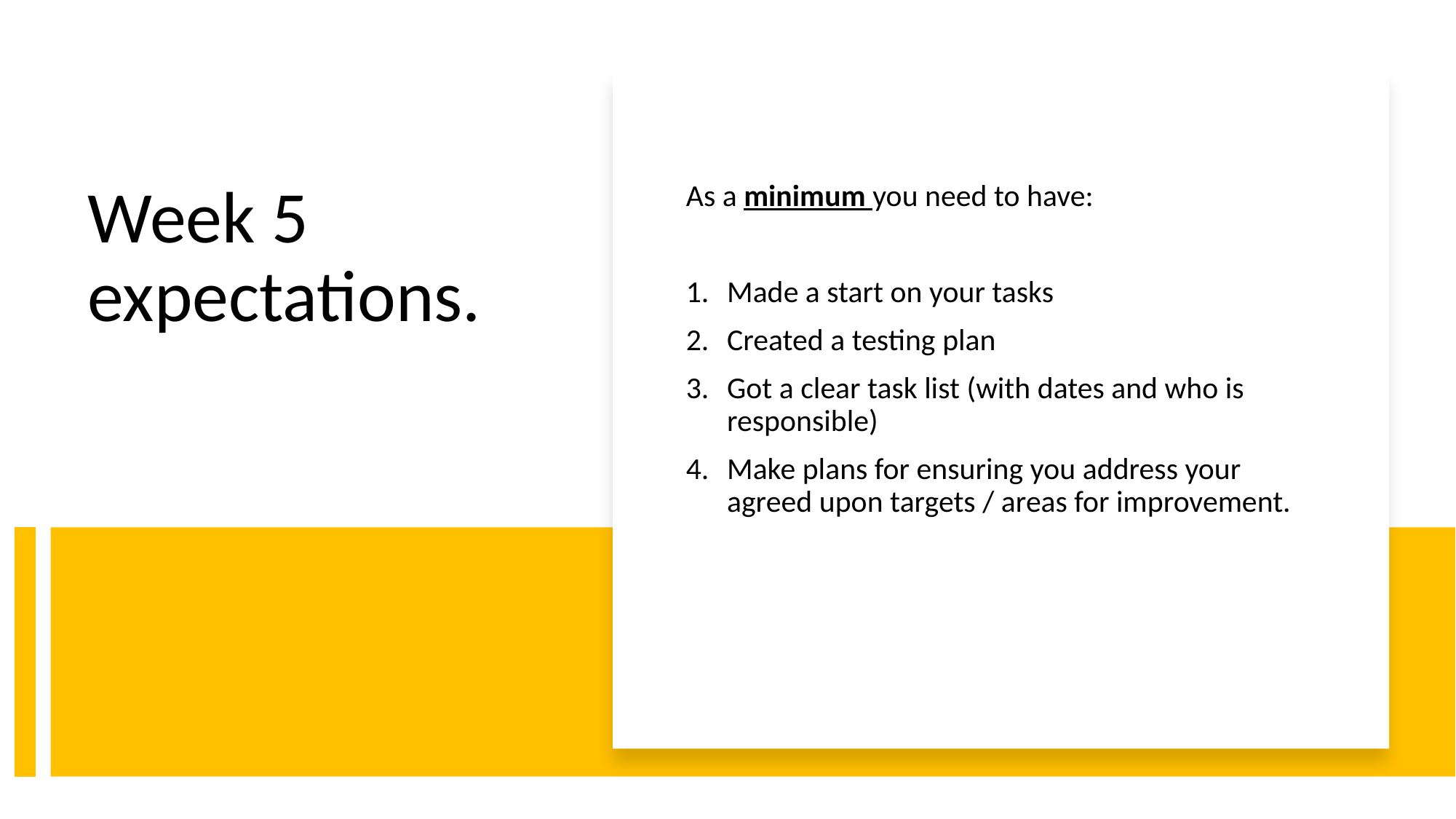

As a minimum you need to have:

Made a start on your tasks
Created a testing plan
Got a clear task list (with dates and who is responsible)
Make plans for ensuring you address your agreed upon targets / areas for improvement.

# Week 5 expectations.